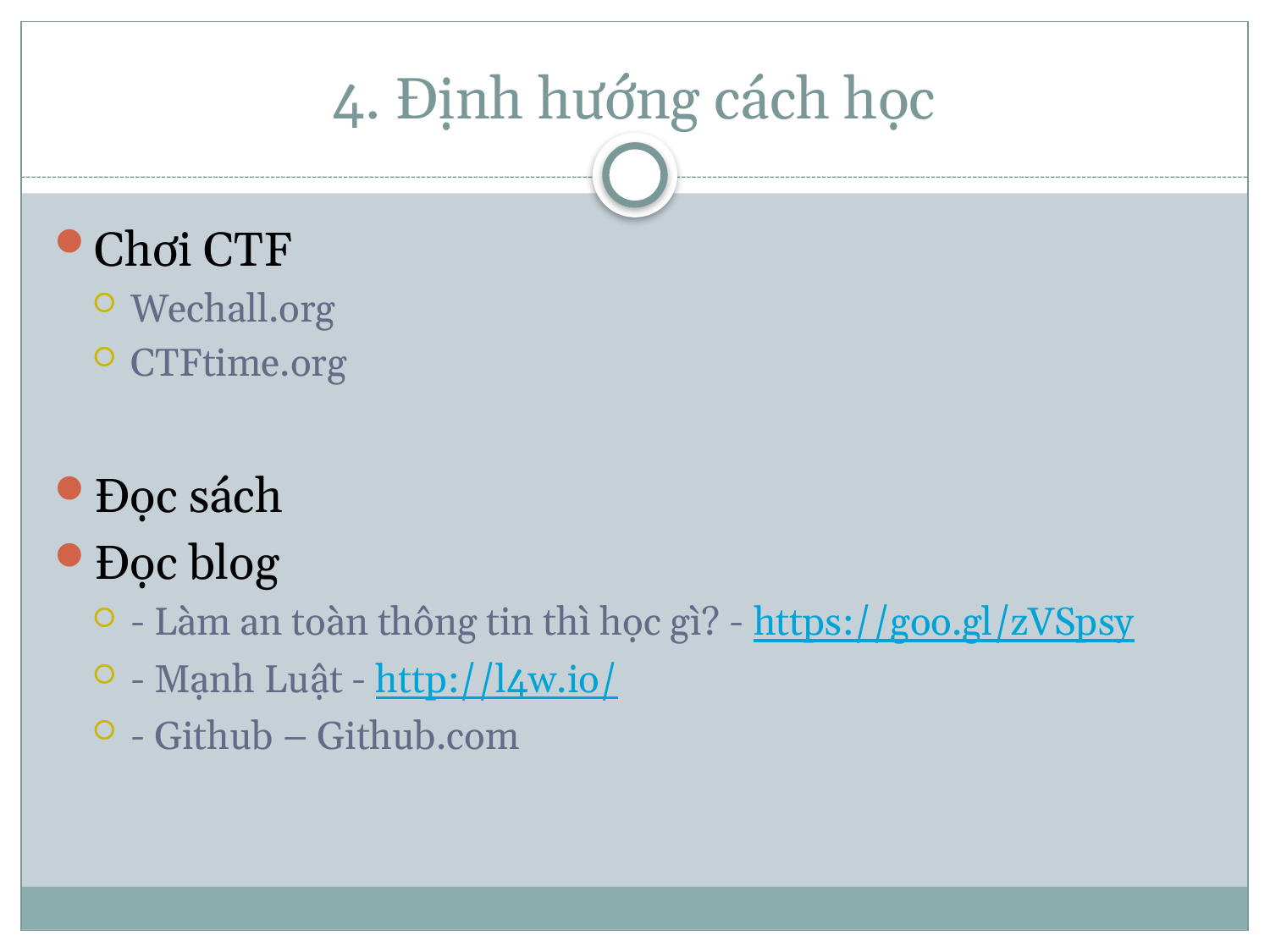

# 4. Định hướng cách học
Chơi CTF
Wechall.org
CTFtime.org

Đọc sách
Đọc blog
- Làm an toàn thông tin thì học gì? - https://goo.gl/zVSpsy
- Mạnh Luật - http://l4w.io/
- Github – Github.com